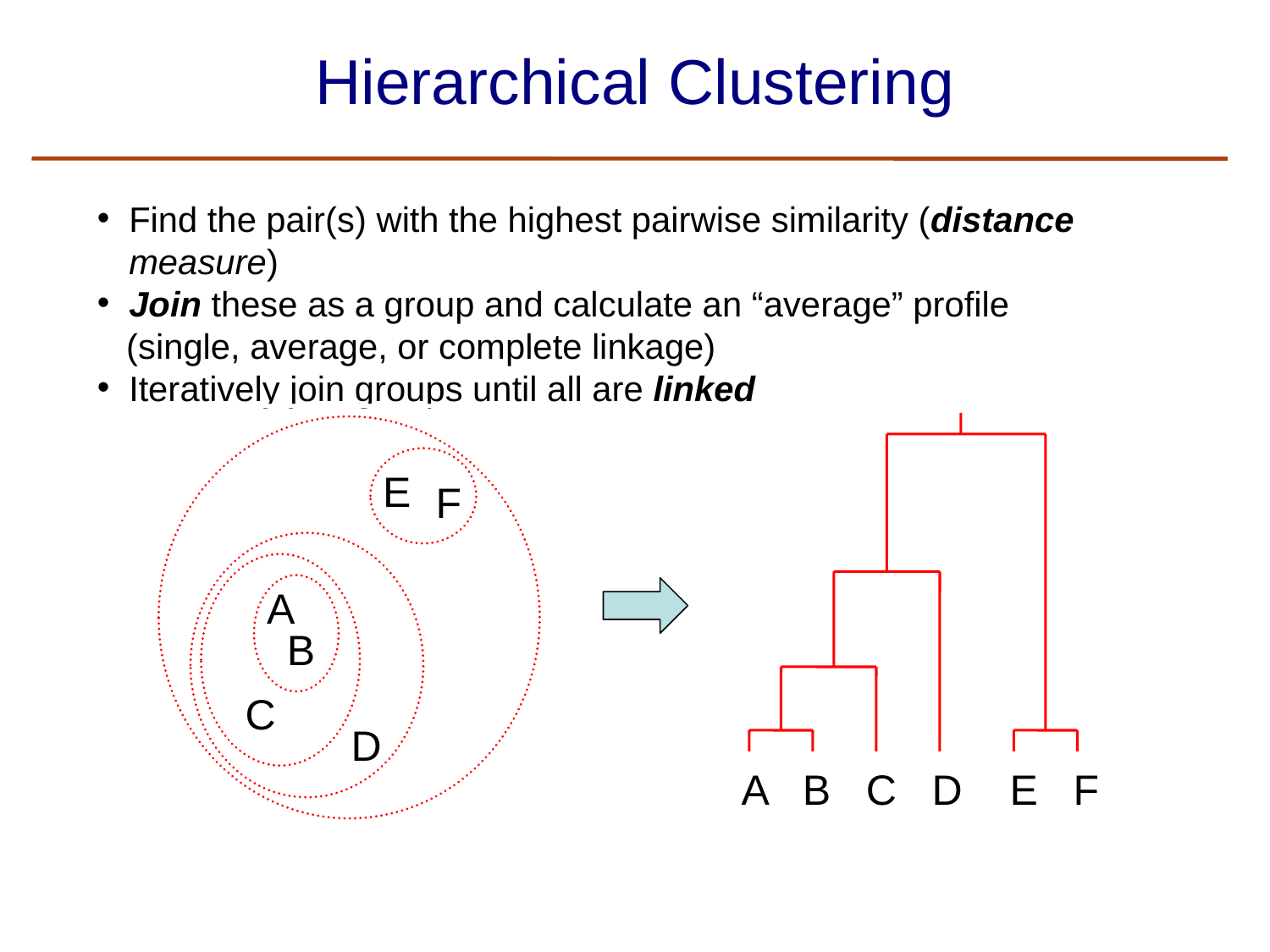

# Hierarchical Clustering

Find the pair(s) with the highest pairwise similarity (distance measure)
Join these as a group and calculate an “average” profile
   (single, average, or complete linkage)
Iteratively join groups until all are linked

E
F

A
B
C
D

A   B   C   D    E   F